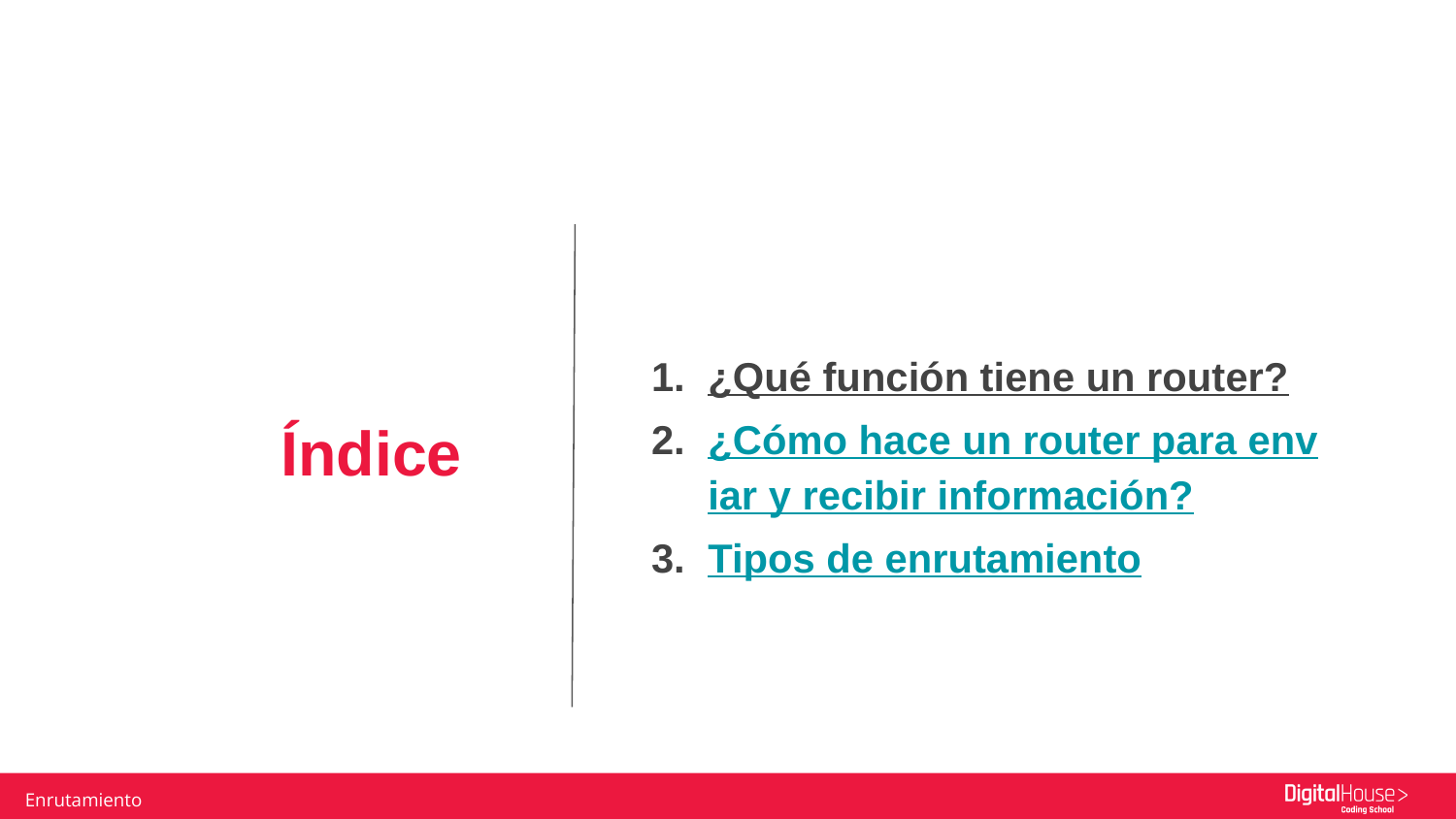

¿Qué función tiene un router?
¿Cómo hace un router para enviar y recibir información?
Tipos de enrutamiento

Índice